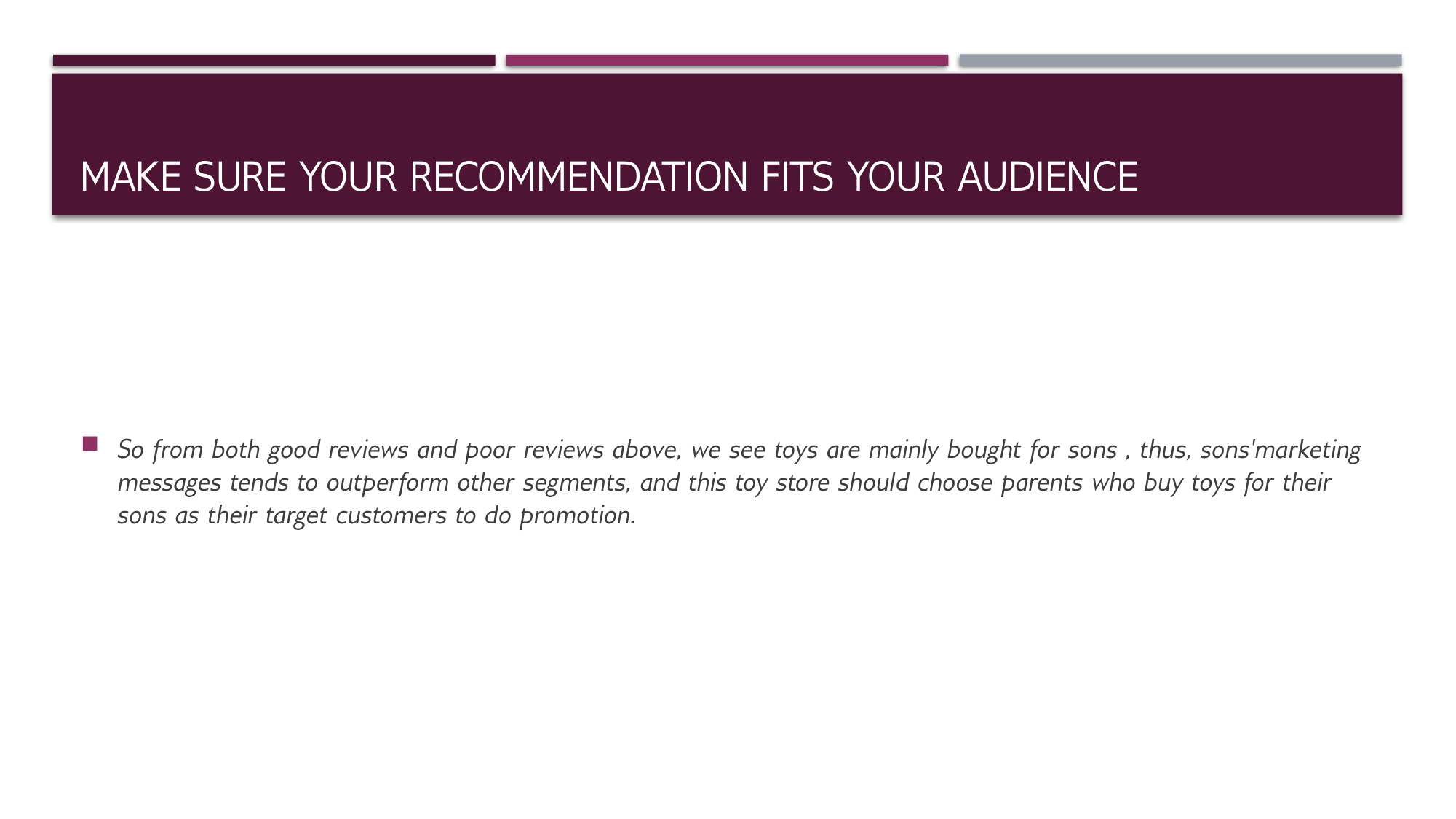

# MAKE SURE YOUR RECOMMENDATION FITS YOUR AUDIENCE
So from both good reviews and poor reviews above, we see toys are mainly bought for sons , thus, sons'marketing messages tends to outperform other segments, and this toy store should choose parents who buy toys for their sons as their target customers to do promotion.